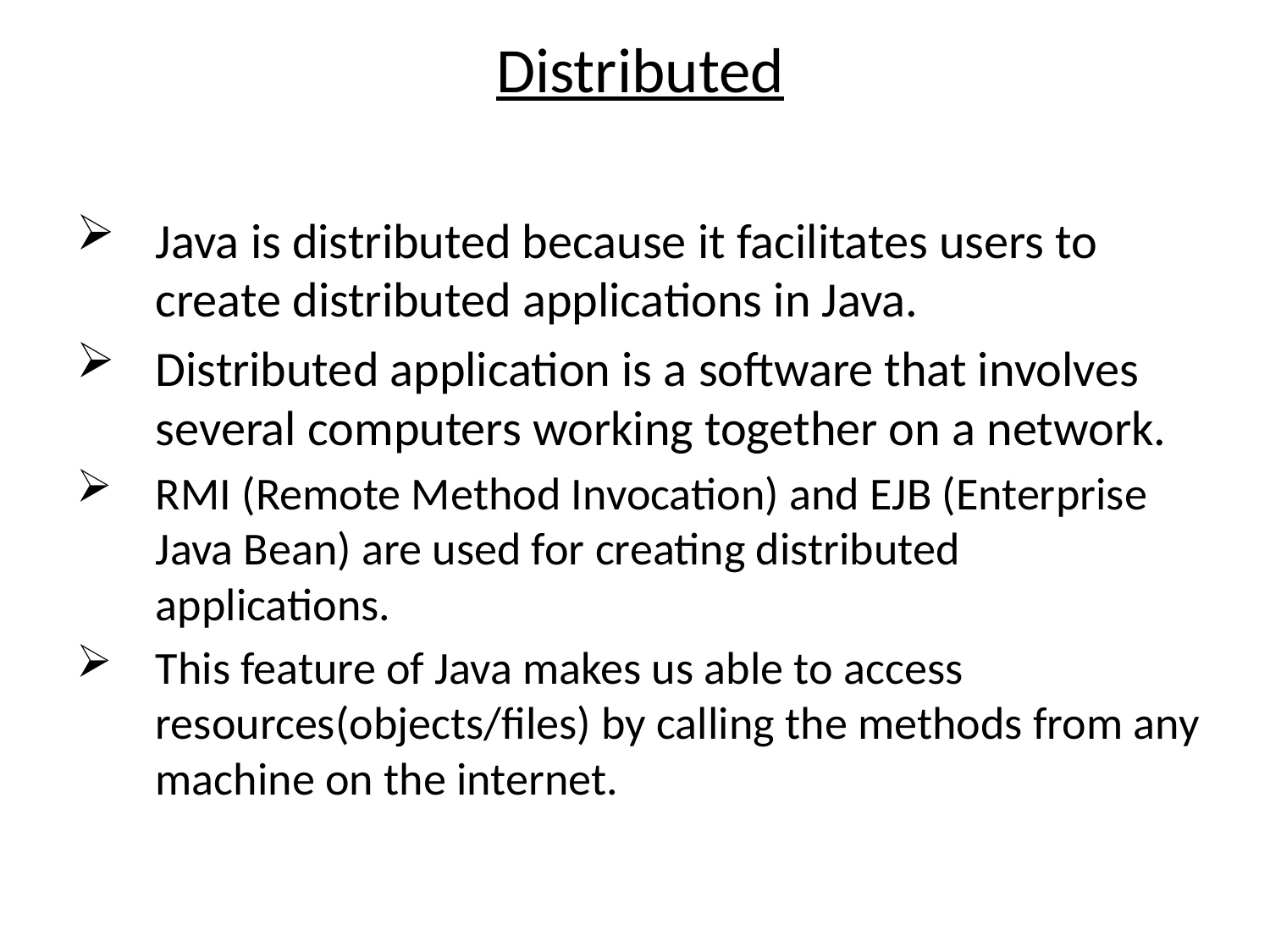

Distributed

Java is distributed because it facilitates users to create distributed applications in Java.
Distributed application is a software that involves several computers working together on a network.
RMI (Remote Method Invocation) and EJB (Enterprise Java Bean) are used for creating distributed applications.
This feature of Java makes us able to access resources(objects/files) by calling the methods from any machine on the internet.